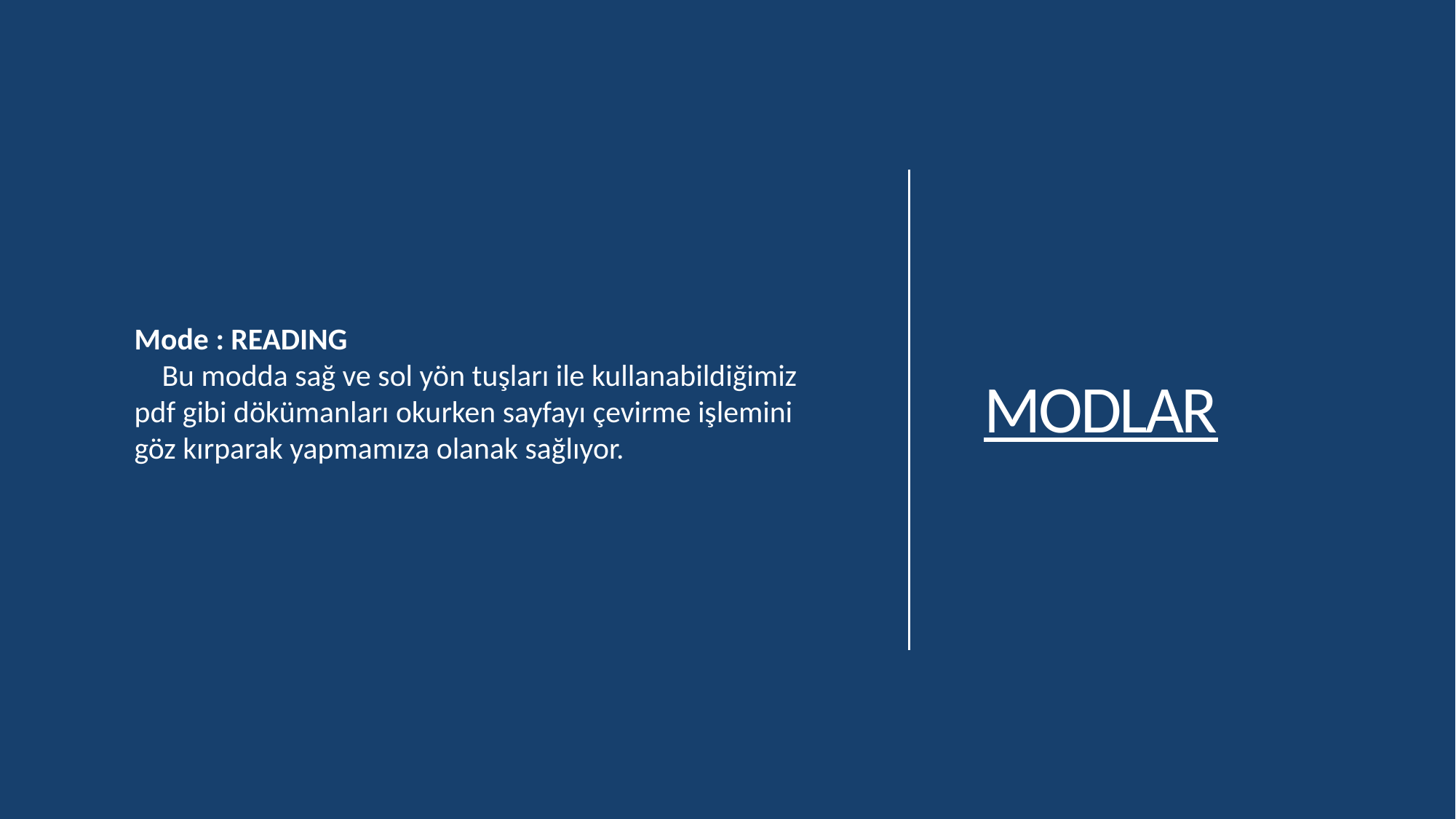

MODLAR
Mode : READING
    Bu modda sağ ve sol yön tuşları ile kullanabildiğimiz pdf gibi dökümanları okurken sayfayı çevirme işlemini göz kırparak yapmamıza olanak sağlıyor.